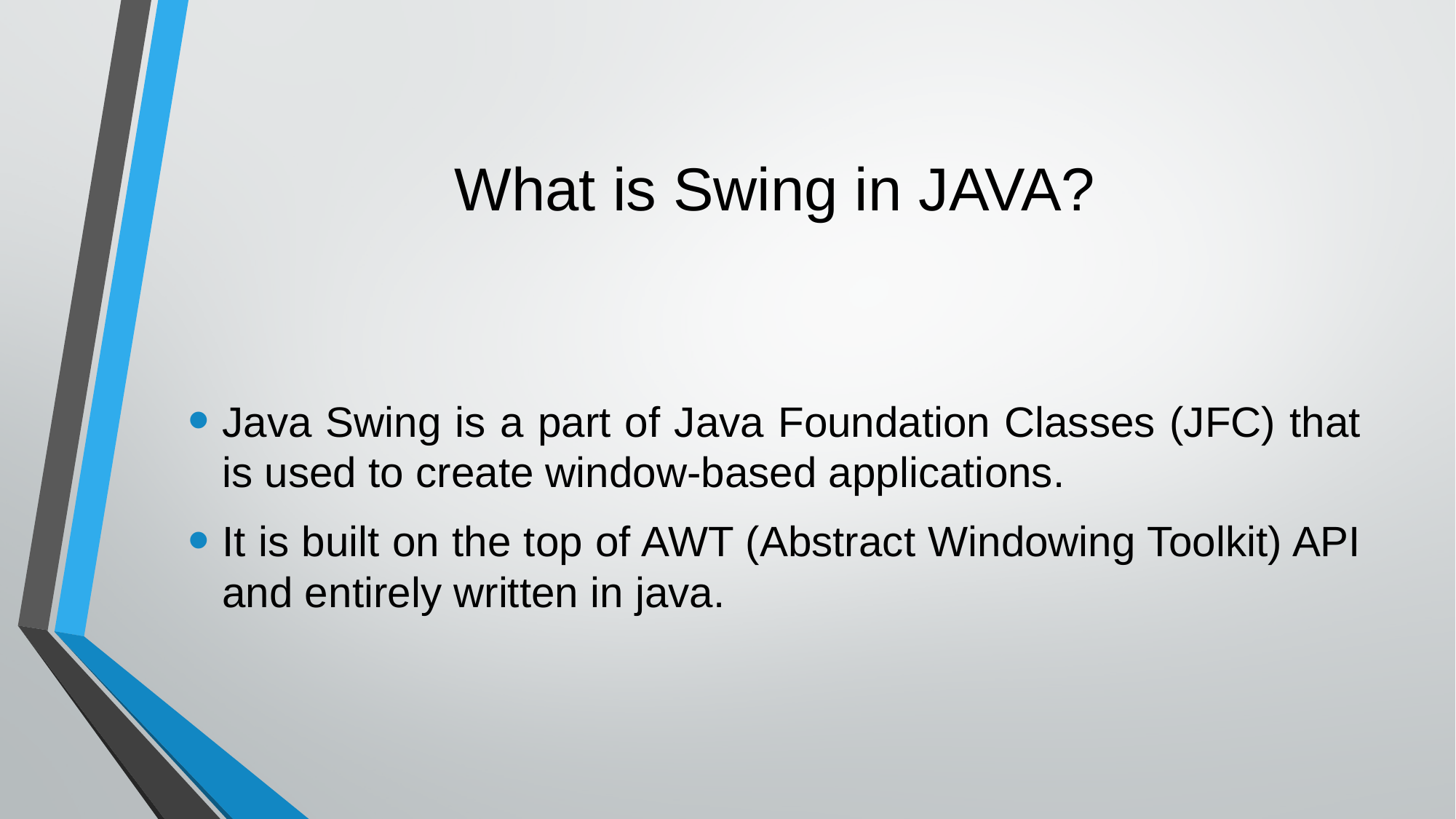

# What is Swing in JAVA?
Java Swing is a part of Java Foundation Classes (JFC) that is used to create window-based applications.
It is built on the top of AWT (Abstract Windowing Toolkit) API and entirely written in java.